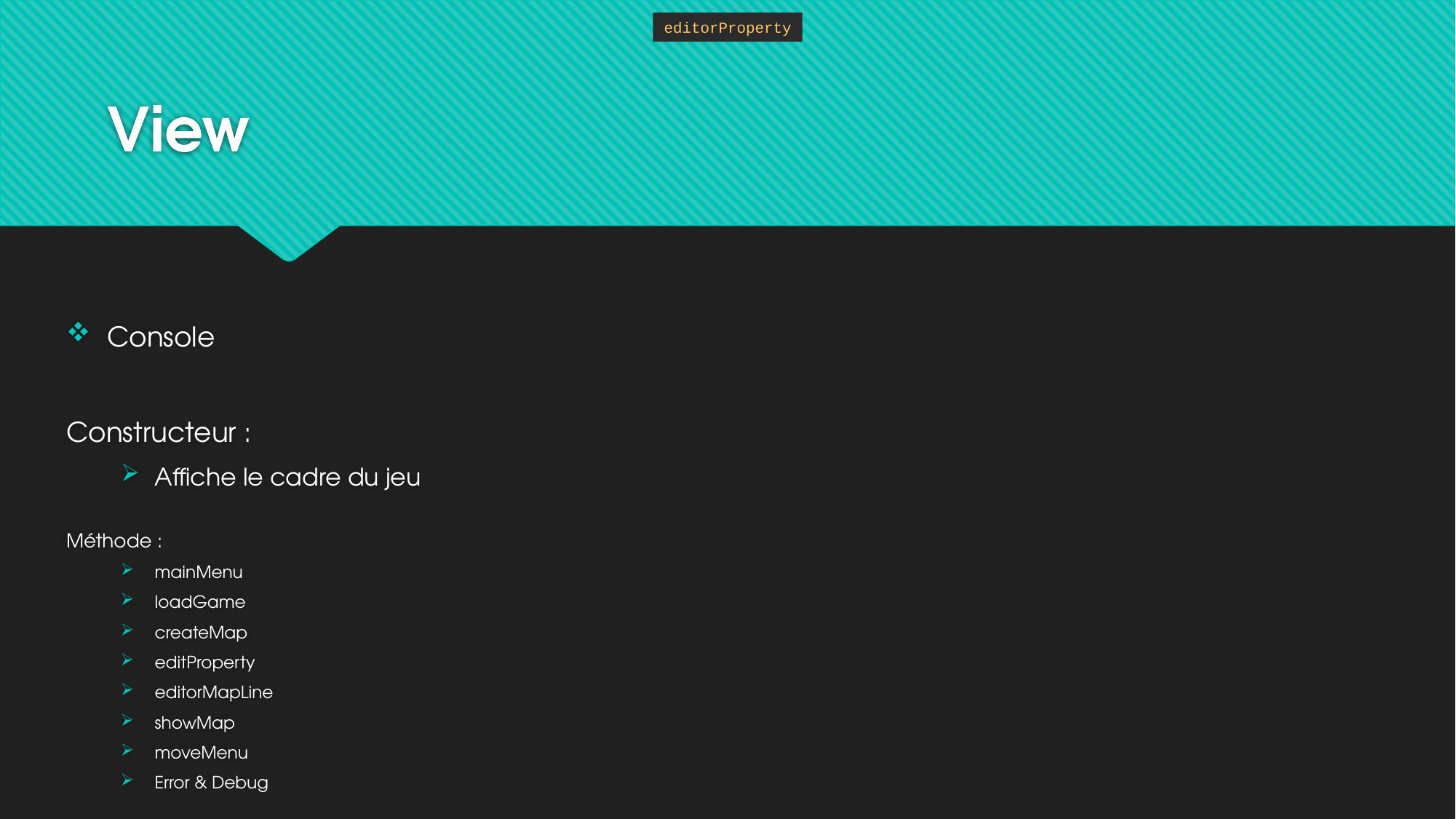

editorProperty
# View
Console
Constructeur :
Affiche le cadre du jeu

Méthode :
mainMenu
loadGame
createMap
editProperty
editorMapLine
showMap
moveMenu
Error & Debug